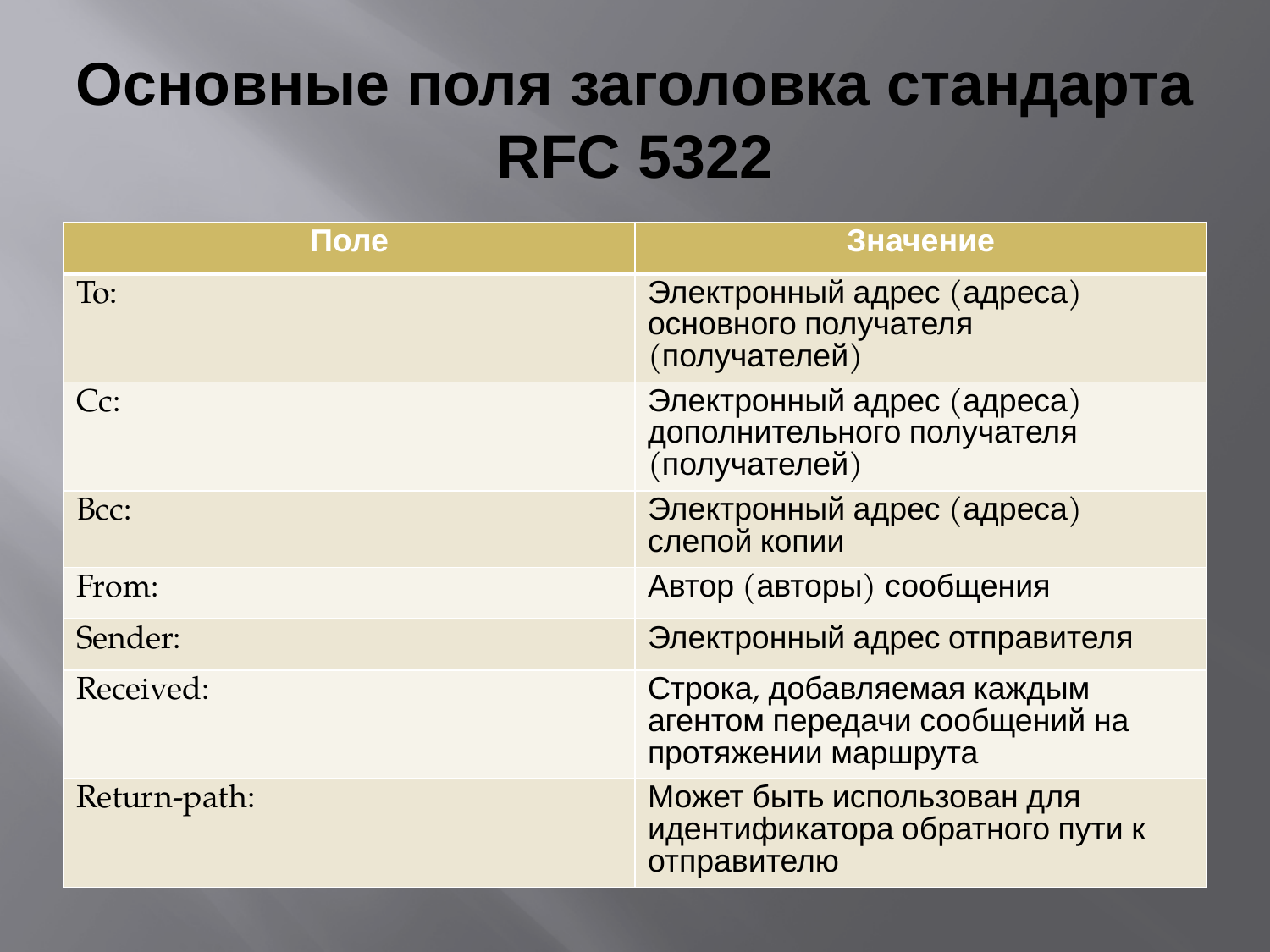

# Основные поля заголовка стандарта RFC 5322
| Поле | Значение |
| --- | --- |
| To: | Электронный адрес (адреса) основного получателя (получателей) |
| Cc: | Электронный адрес (адреса) дополнительного получателя (получателей) |
| Bcc: | Электронный адрес (адреса) слепой копии |
| From: | Автор (авторы) сообщения |
| Sender: | Электронный адрес отправителя |
| Received: | Строка, добавляемая каждым агентом передачи сообщений на протяжении маршрута |
| Return-path: | Может быть использован для идентификатора обратного пути к отправителю |